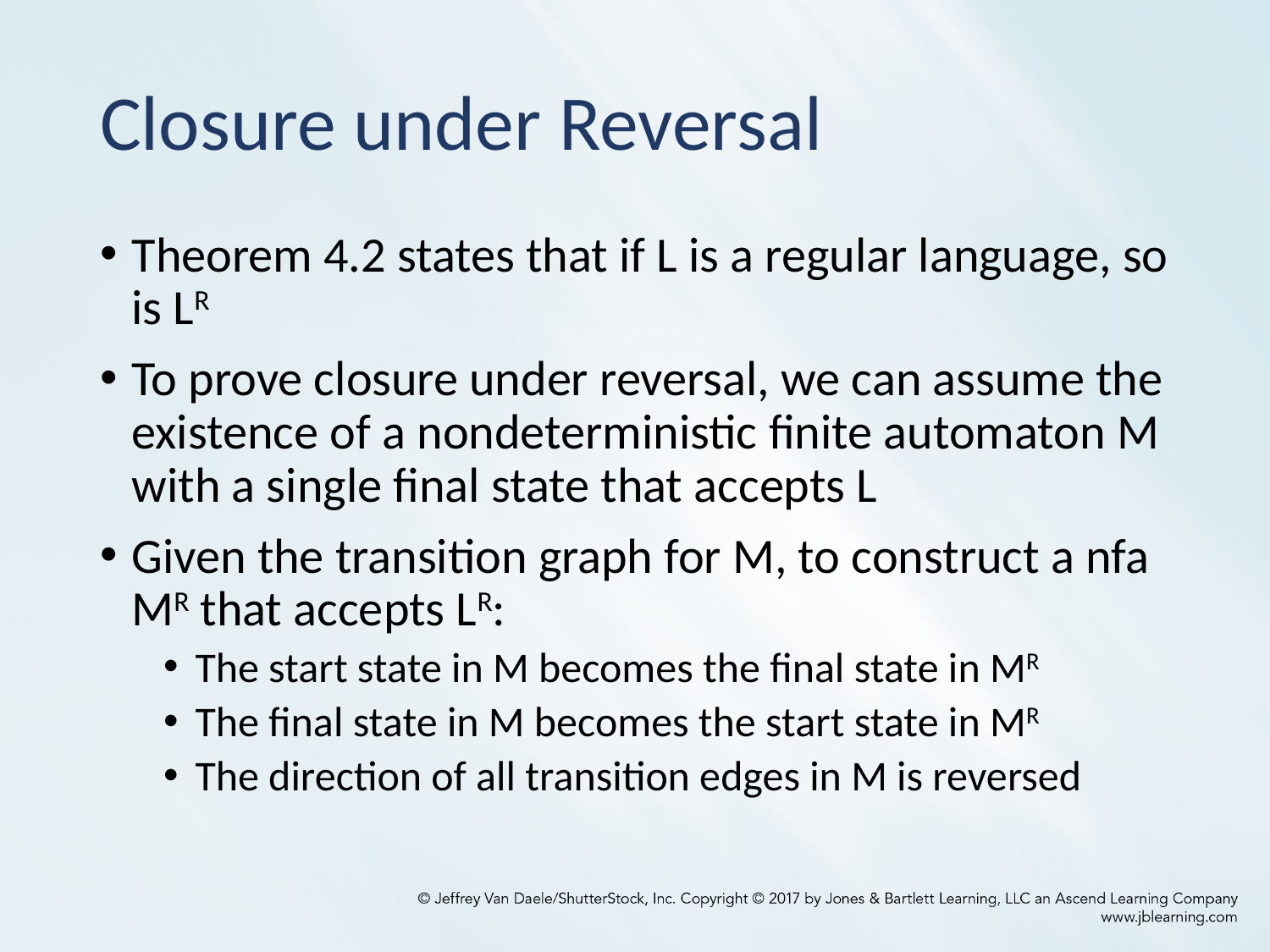

# Closure under Reversal
Theorem 4.2 states that if L is a regular language, so is LR
To prove closure under reversal, we can assume the existence of a nondeterministic finite automaton M with a single final state that accepts L
Given the transition graph for M, to construct a nfa MR that accepts LR:
The start state in M becomes the final state in MR
The final state in M becomes the start state in MR
The direction of all transition edges in M is reversed